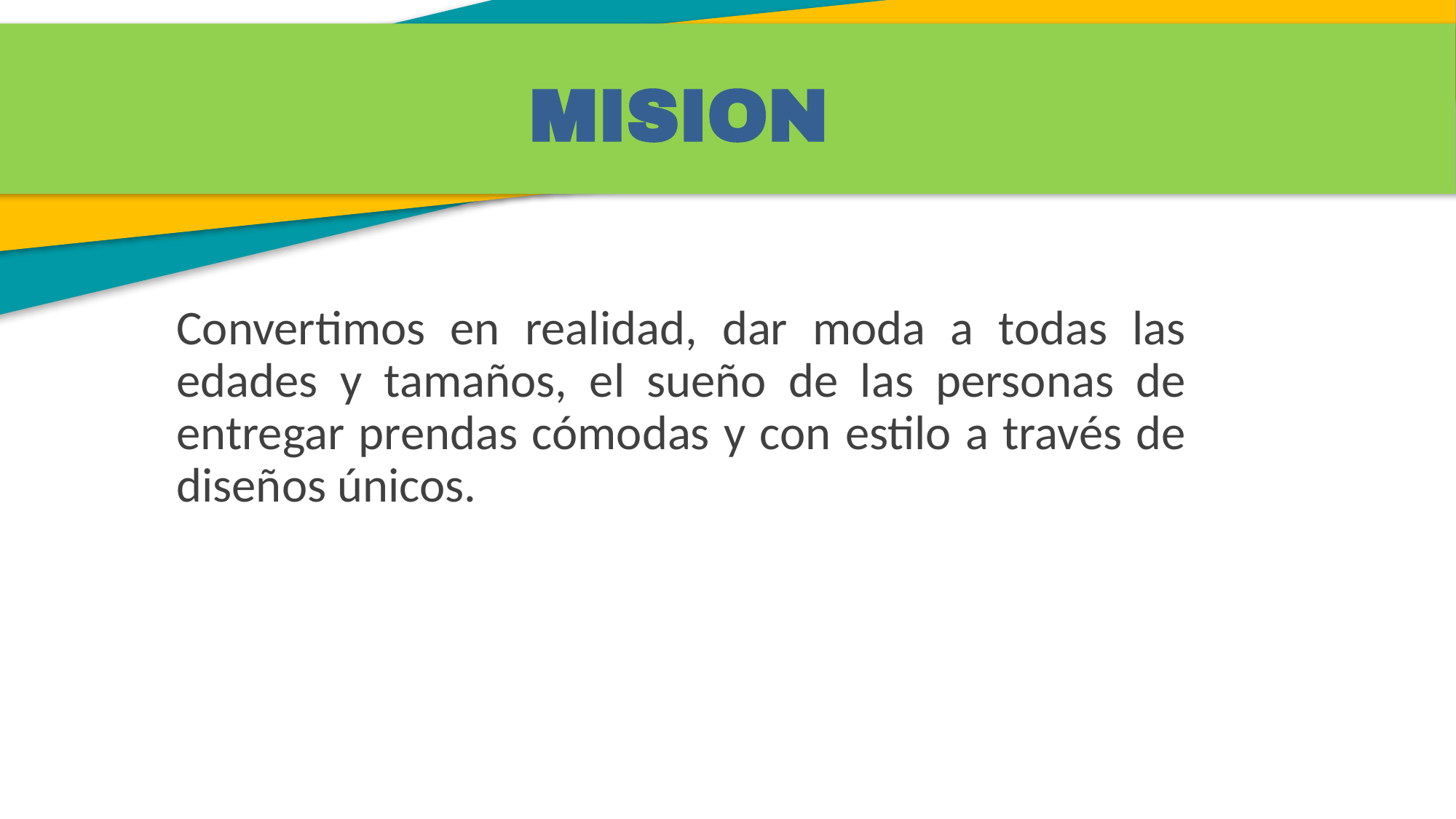

MISION
Convertimos en realidad, dar moda a todas las edades y tamaños, el sueño de las personas de entregar prendas cómodas y con estilo a través de diseños únicos.